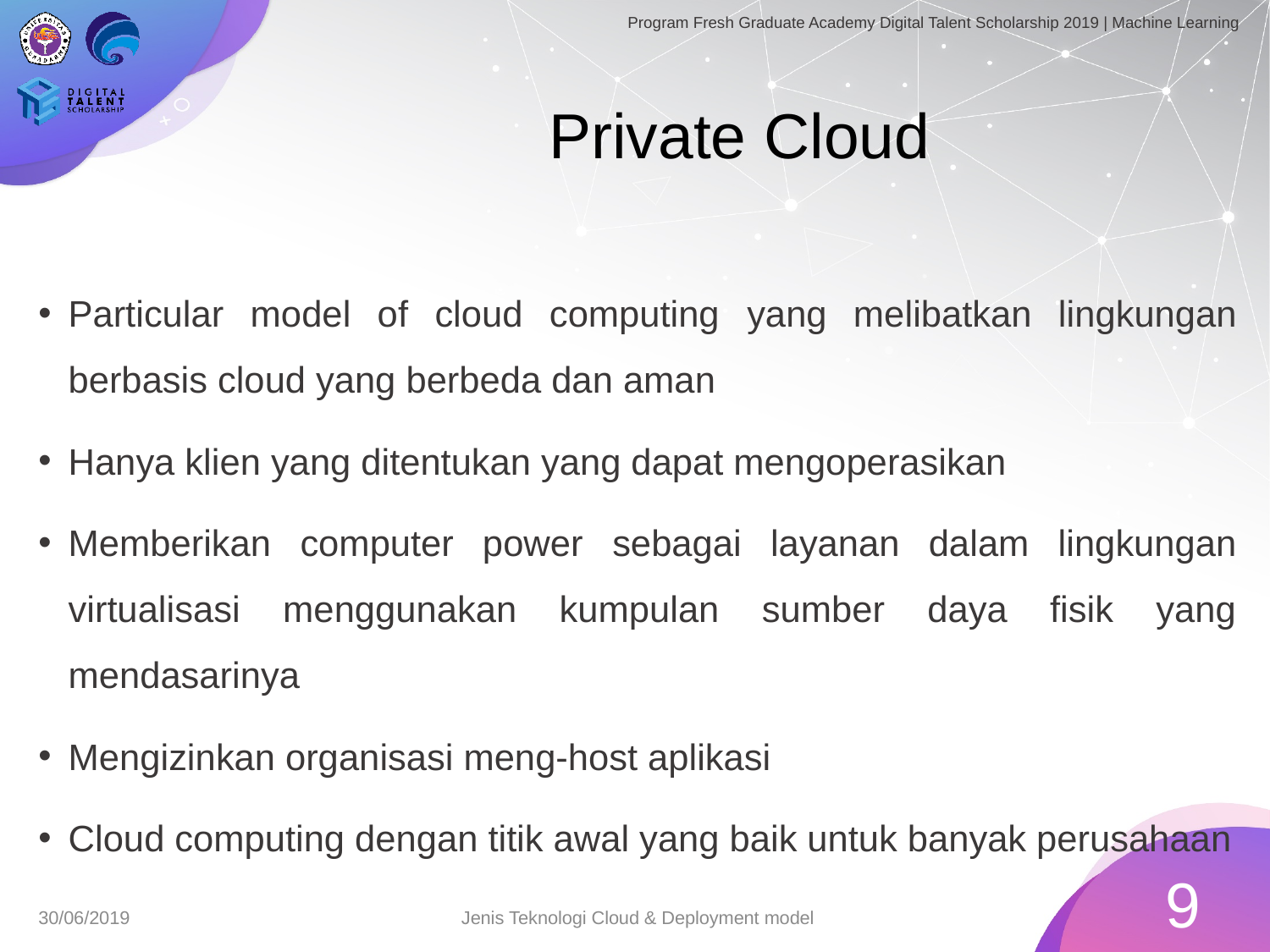

# Private Cloud
Particular model of cloud computing yang melibatkan lingkungan berbasis cloud yang berbeda dan aman
Hanya klien yang ditentukan yang dapat mengoperasikan
Memberikan computer power sebagai layanan dalam lingkungan virtualisasi menggunakan kumpulan sumber daya fisik yang mendasarinya
Mengizinkan organisasi meng-host aplikasi
Cloud computing dengan titik awal yang baik untuk banyak perusahaan
9
Jenis Teknologi Cloud & Deployment model
30/06/2019